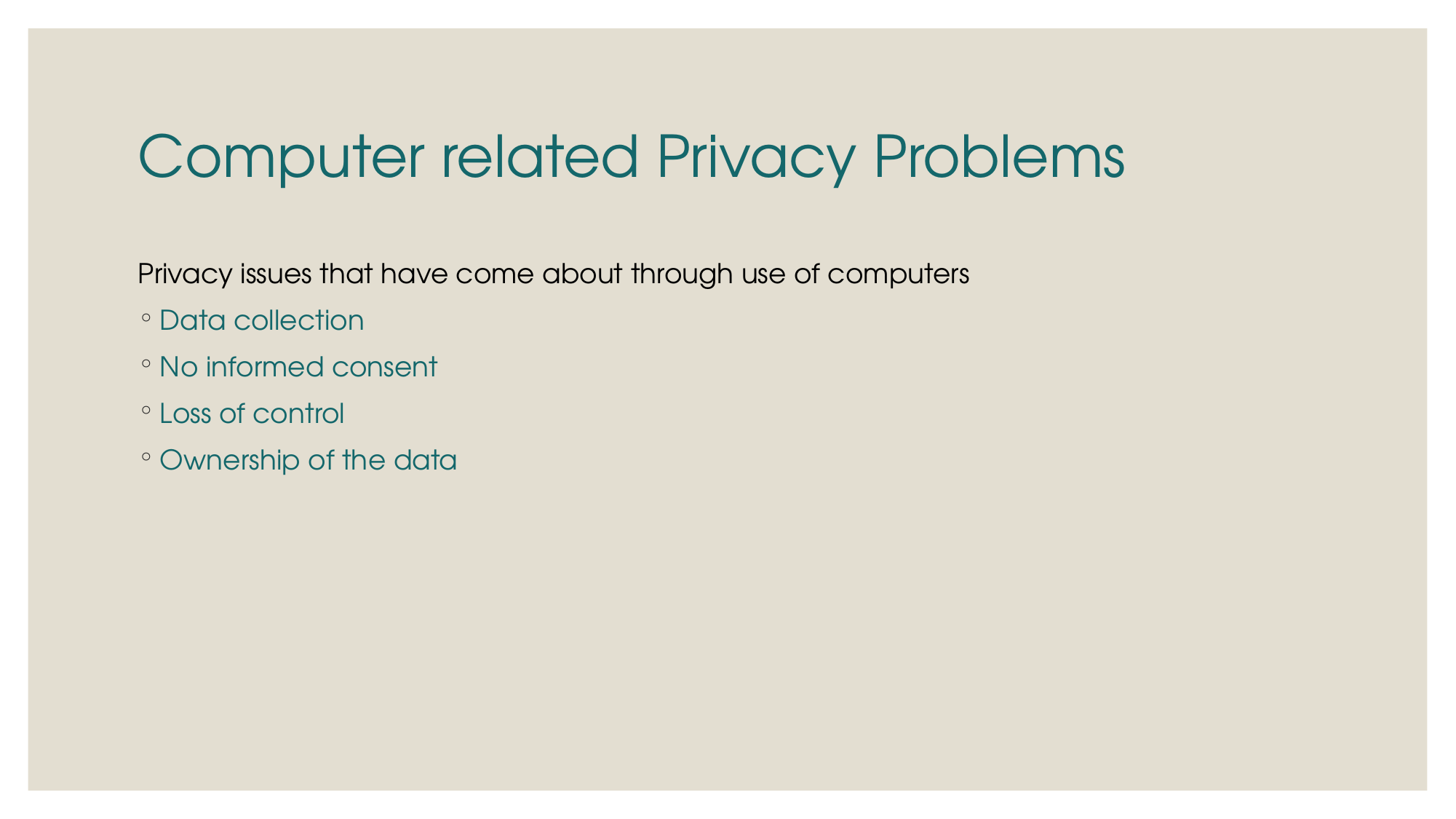

# Computer related Privacy Problems
Privacy issues that have come about through use of computers
Data collection
No informed consent
Loss of control
Ownership of the data